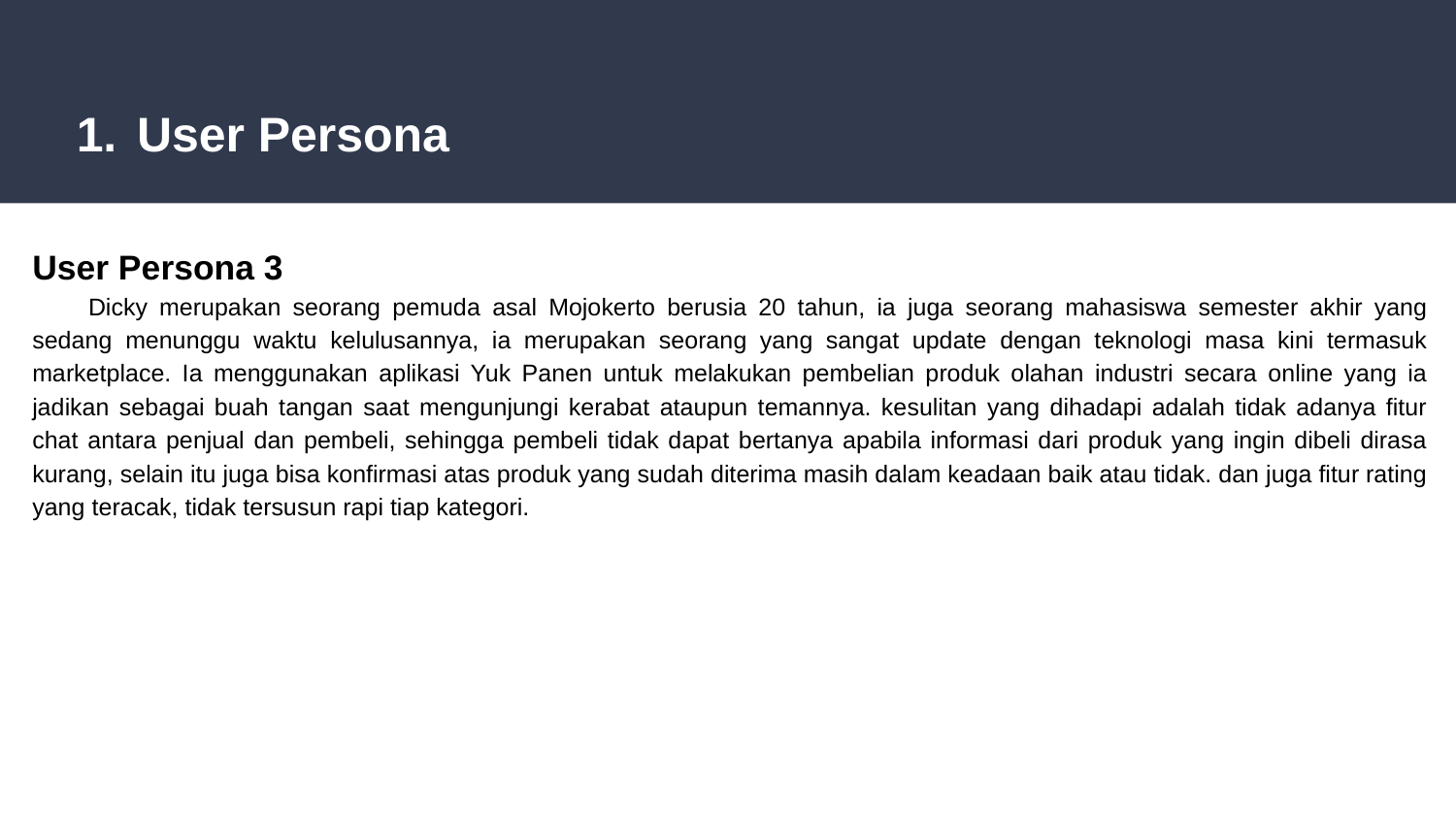

# User Persona
User Persona 3
Dicky merupakan seorang pemuda asal Mojokerto berusia 20 tahun, ia juga seorang mahasiswa semester akhir yang sedang menunggu waktu kelulusannya, ia merupakan seorang yang sangat update dengan teknologi masa kini termasuk marketplace. Ia menggunakan aplikasi Yuk Panen untuk melakukan pembelian produk olahan industri secara online yang ia jadikan sebagai buah tangan saat mengunjungi kerabat ataupun temannya. kesulitan yang dihadapi adalah tidak adanya fitur chat antara penjual dan pembeli, sehingga pembeli tidak dapat bertanya apabila informasi dari produk yang ingin dibeli dirasa kurang, selain itu juga bisa konfirmasi atas produk yang sudah diterima masih dalam keadaan baik atau tidak. dan juga fitur rating yang teracak, tidak tersusun rapi tiap kategori.